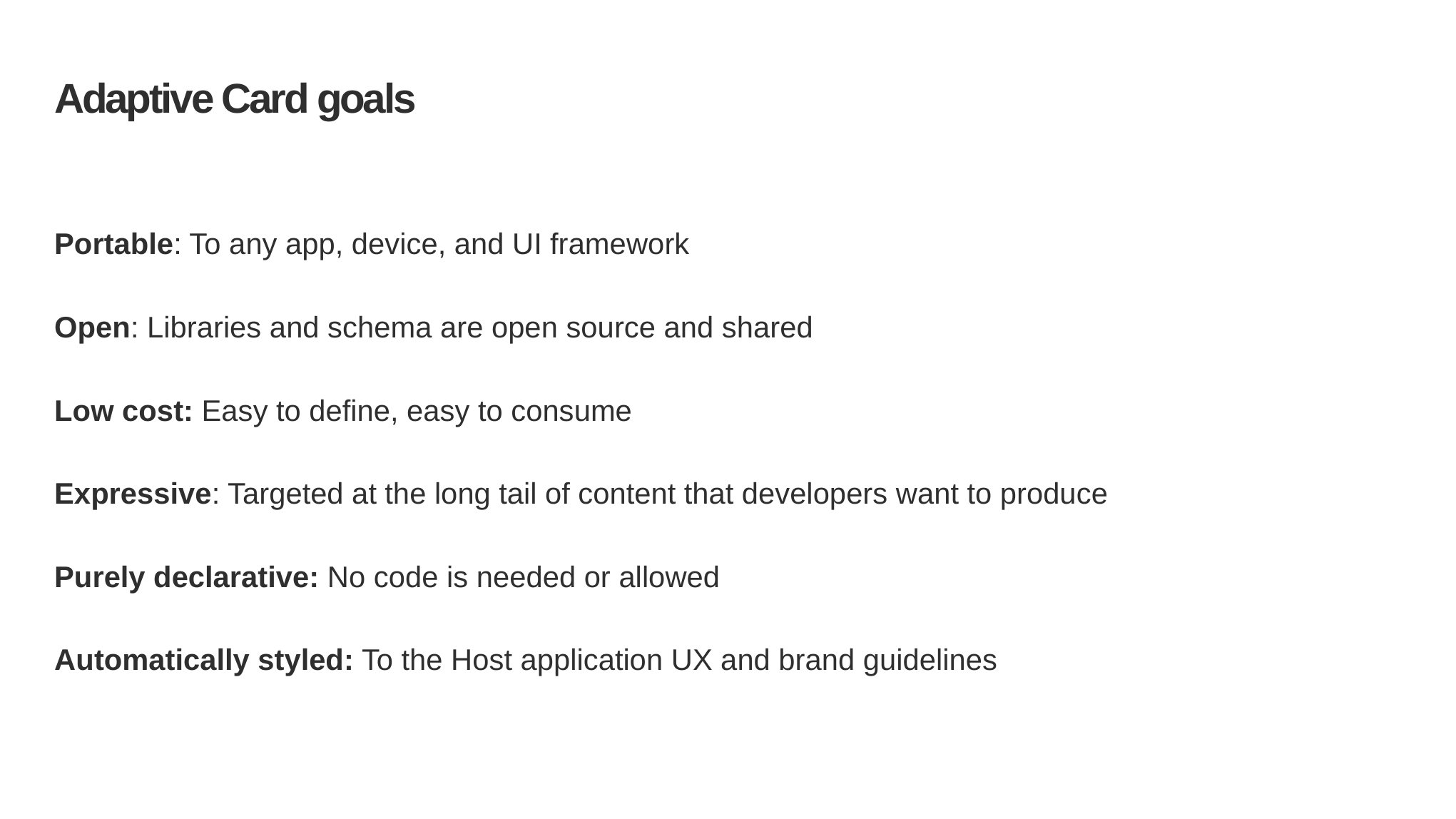

# Adaptive Card goals
Portable: To any app, device, and UI framework

Open: Libraries and schema are open source and shared

Low cost: Easy to define, easy to consume

Expressive: Targeted at the long tail of content that developers want to produce

Purely declarative: No code is needed or allowed

Automatically styled: To the Host application UX and brand guidelines